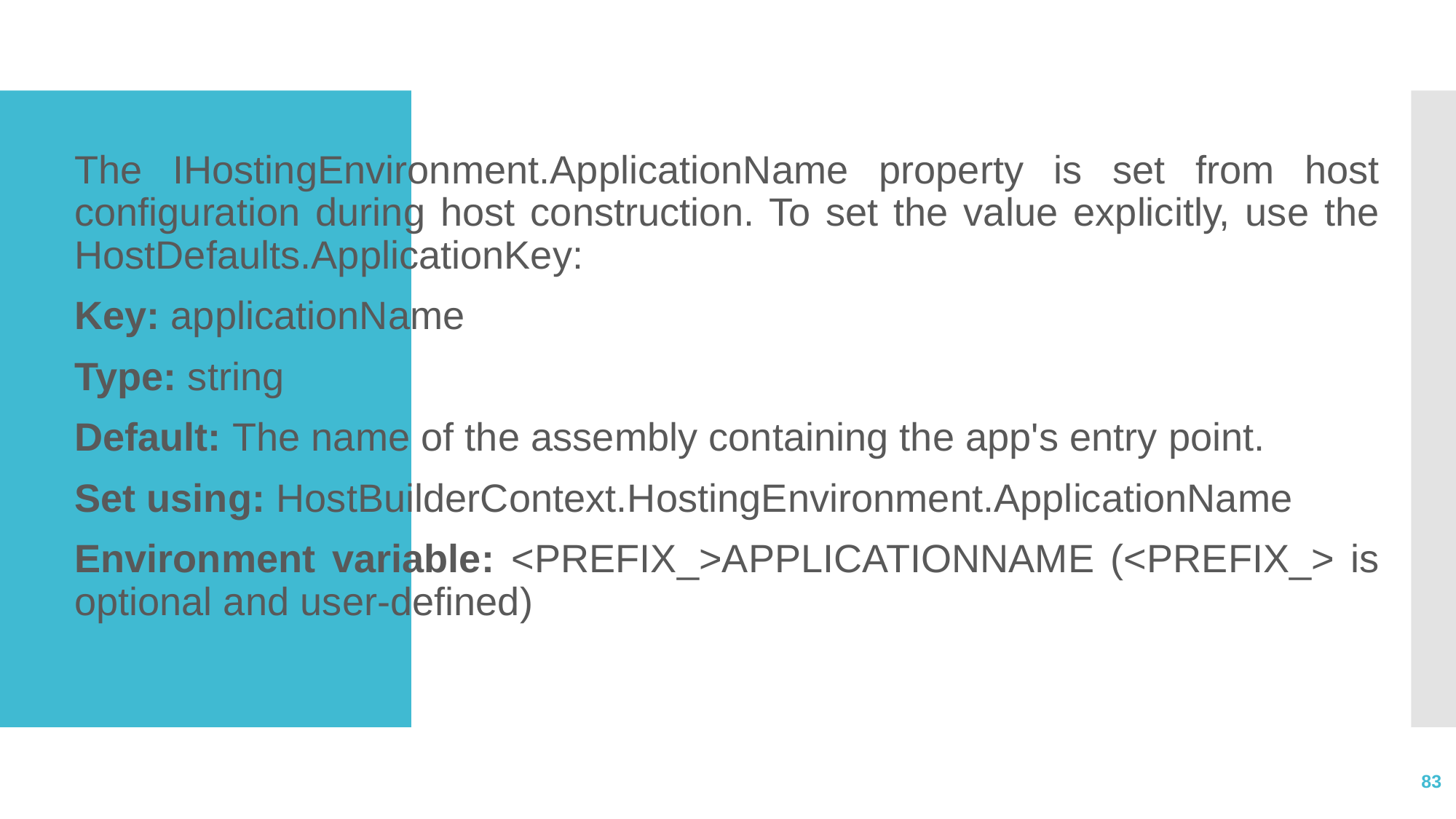

# Application key (name)
The IHostingEnvironment.ApplicationName property is set from host configuration during host construction. To set the value explicitly, use the HostDefaults.ApplicationKey:
Key: applicationName
Type: string
Default: The name of the assembly containing the app's entry point.
Set using: HostBuilderContext.HostingEnvironment.ApplicationName
Environment variable: <PREFIX_>APPLICATIONNAME (<PREFIX_> is optional and user-defined)
83